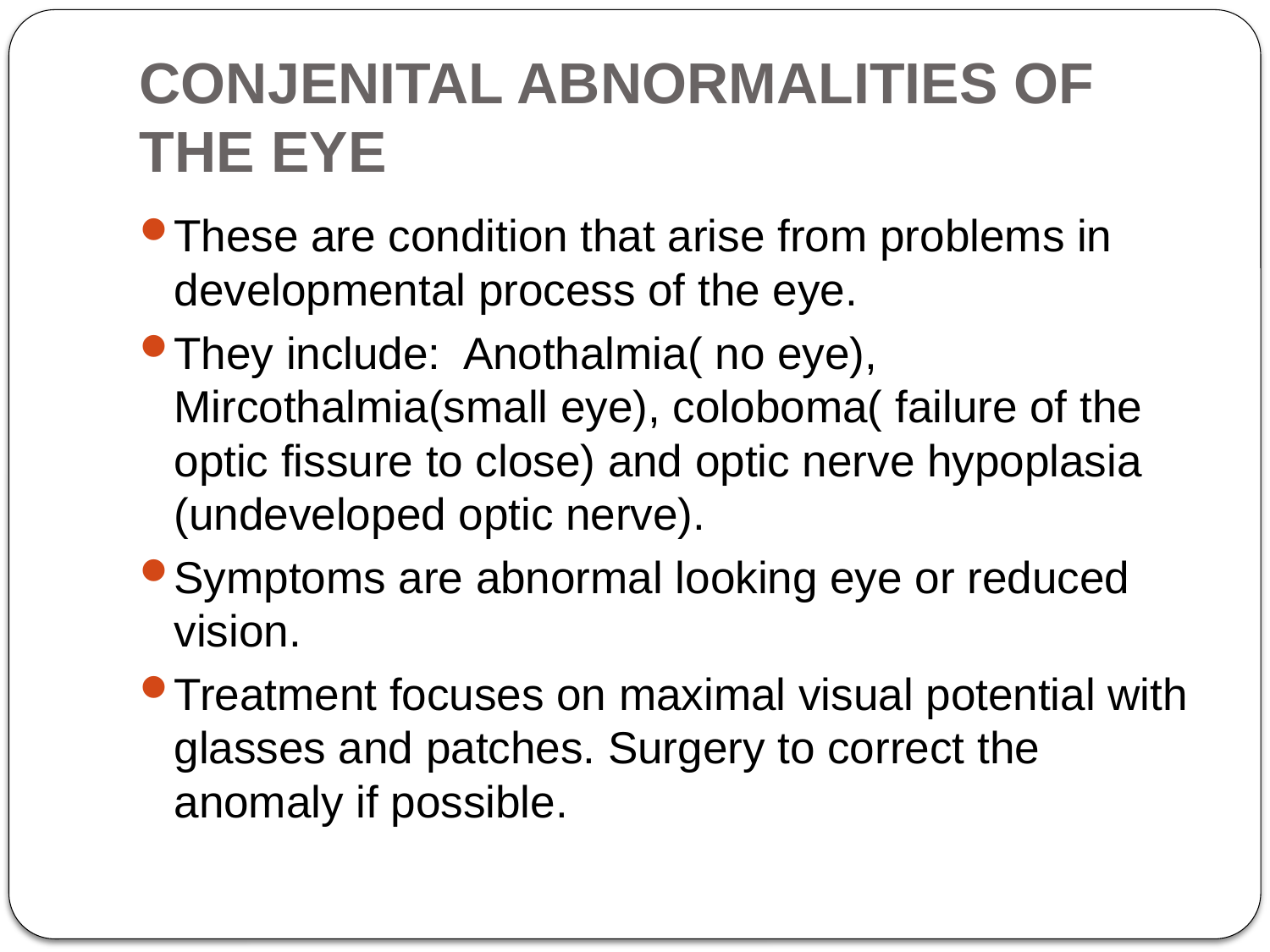

# CONJENITAL ABNORMALITIES OF THE EYE
These are condition that arise from problems in developmental process of the eye.
They include:  Anothalmia( no eye), Mircothalmia(small eye), coloboma( failure of the optic fissure to close) and optic nerve hypoplasia (undeveloped optic nerve).
Symptoms are abnormal looking eye or reduced vision.
Treatment focuses on maximal visual potential with glasses and patches. Surgery to correct the anomaly if possible.